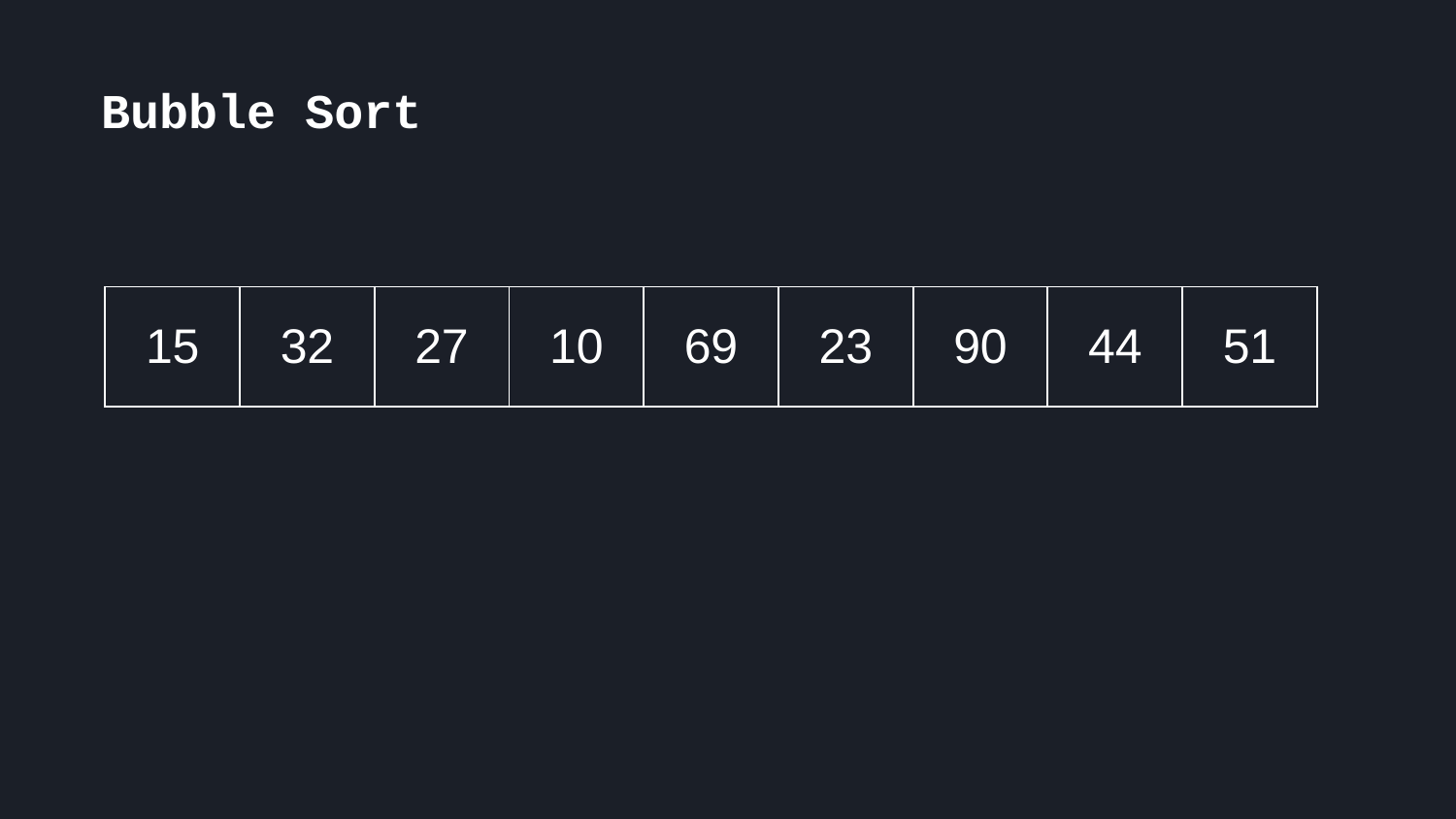

Bubble Sort

| 15 | 32 | 27 | 10 | 69 | 23 | 90 | 44 | 51 |
| --- | --- | --- | --- | --- | --- | --- | --- | --- |